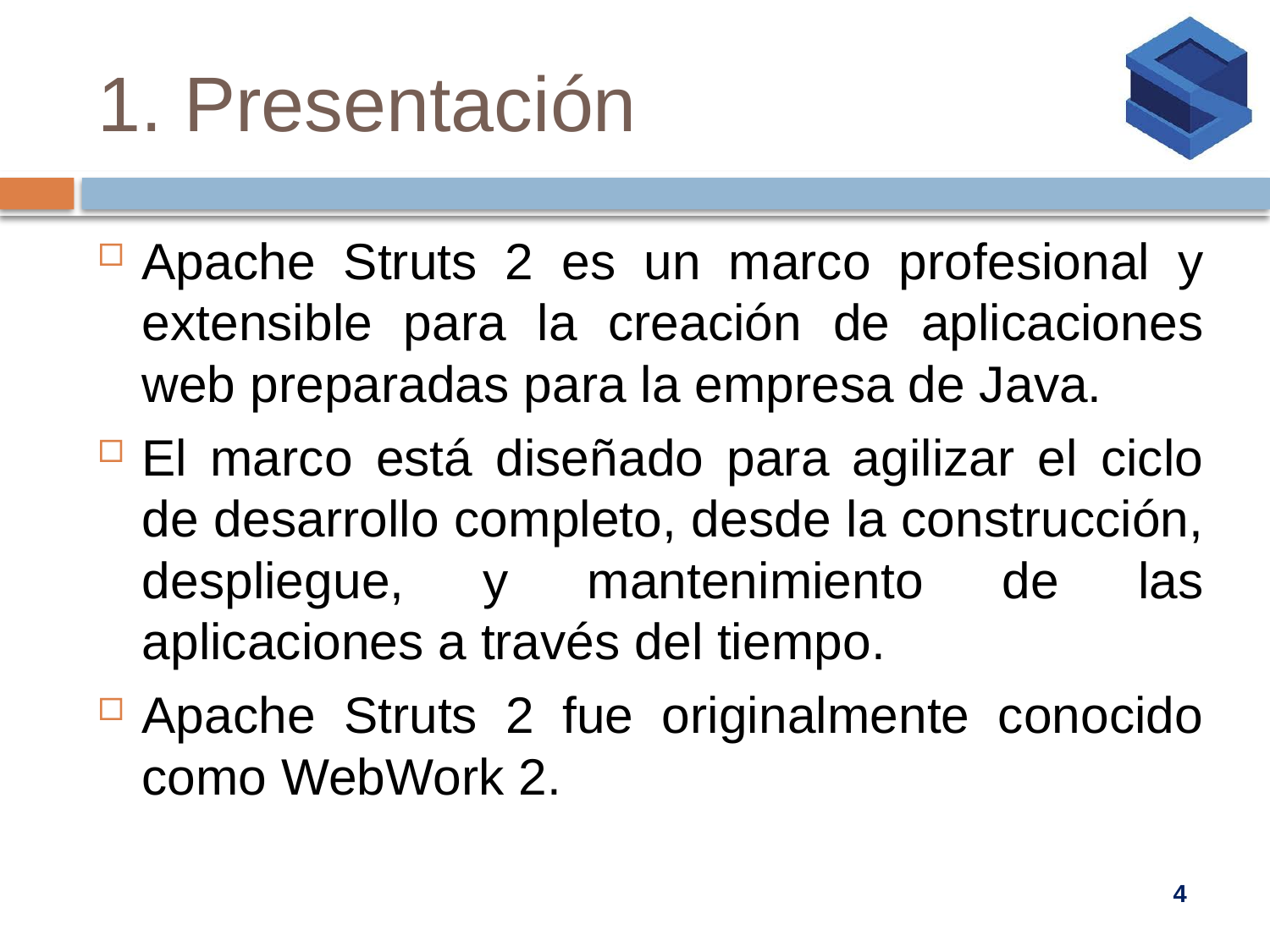

# 1. Presentación
Apache Struts 2 es un marco profesional y extensible para la creación de aplicaciones web preparadas para la empresa de Java.
El marco está diseñado para agilizar el ciclo de desarrollo completo, desde la construcción, despliegue, y mantenimiento de las aplicaciones a través del tiempo.
Apache Struts 2 fue originalmente conocido como WebWork 2.
4